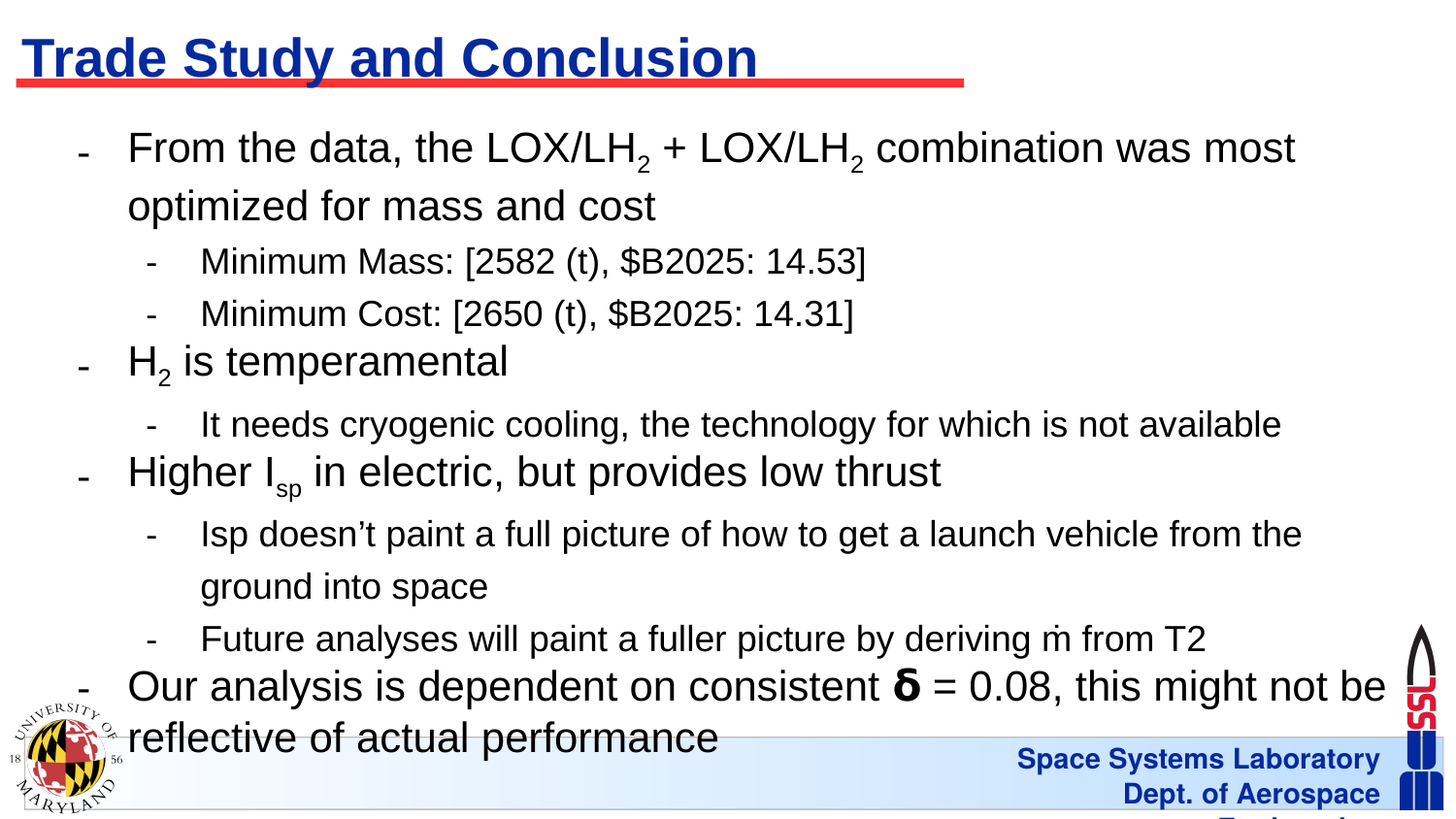

# Trade Study and Conclusion
From the data, the LOX/LH2 + LOX/LH2 combination was most optimized for mass and cost
Minimum Mass: [2582 (t), $B2025: 14.53]
Minimum Cost: [2650 (t), $B2025: 14.31]
H2 is temperamental
It needs cryogenic cooling, the technology for which is not available
Higher Isp in electric, but provides low thrust
Isp doesn’t paint a full picture of how to get a launch vehicle from the ground into space
Future analyses will paint a fuller picture by deriving ṁ from T2
Our analysis is dependent on consistent 𝝳 = 0.08, this might not be reflective of actual performance